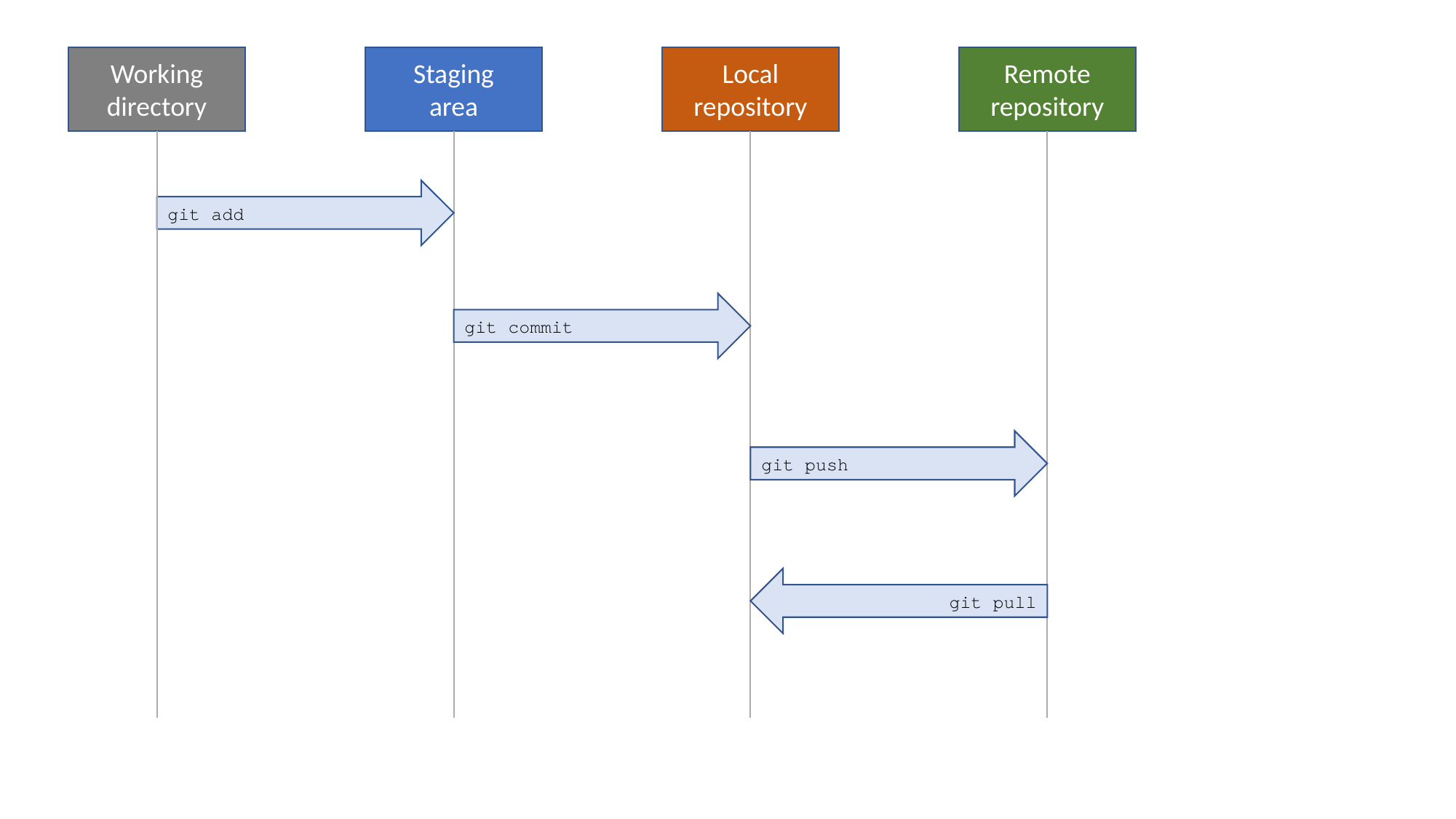

Working directory
Staging
area
Local
repository
Remote repository
git add
git commit
git push
git pull